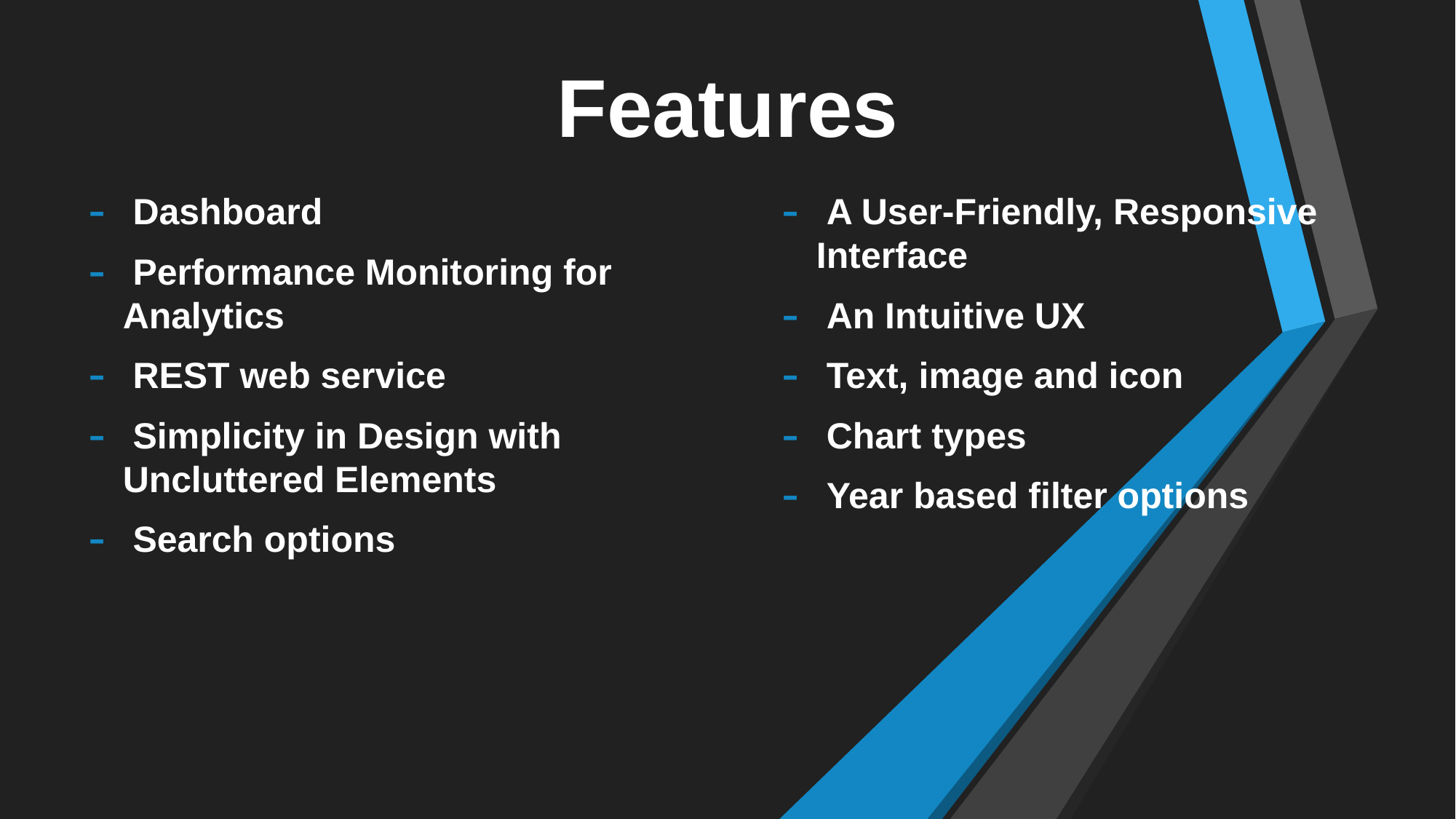

# Features

 Dashboard
 Performance Monitoring for Analytics
 REST web service
 Simplicity in Design with Uncluttered Elements
 Search options

 A User-Friendly, Responsive Interface
 An Intuitive UX
 Text, image and icon
 Chart types
 Year based filter options